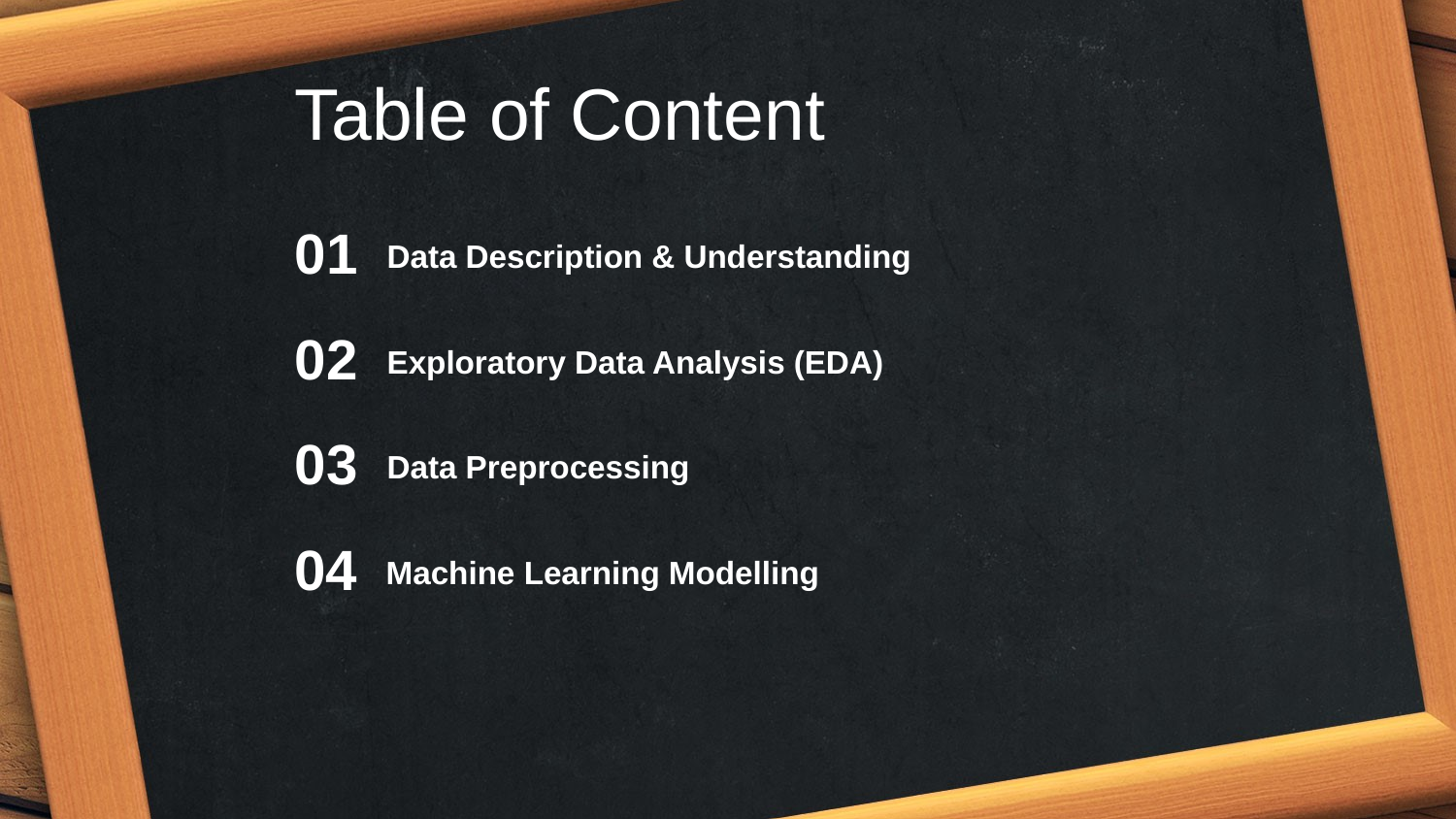

Table of Content
01
Data Description & Understanding
02
Exploratory Data Analysis (EDA)
03
Data Preprocessing
04
Machine Learning Modelling